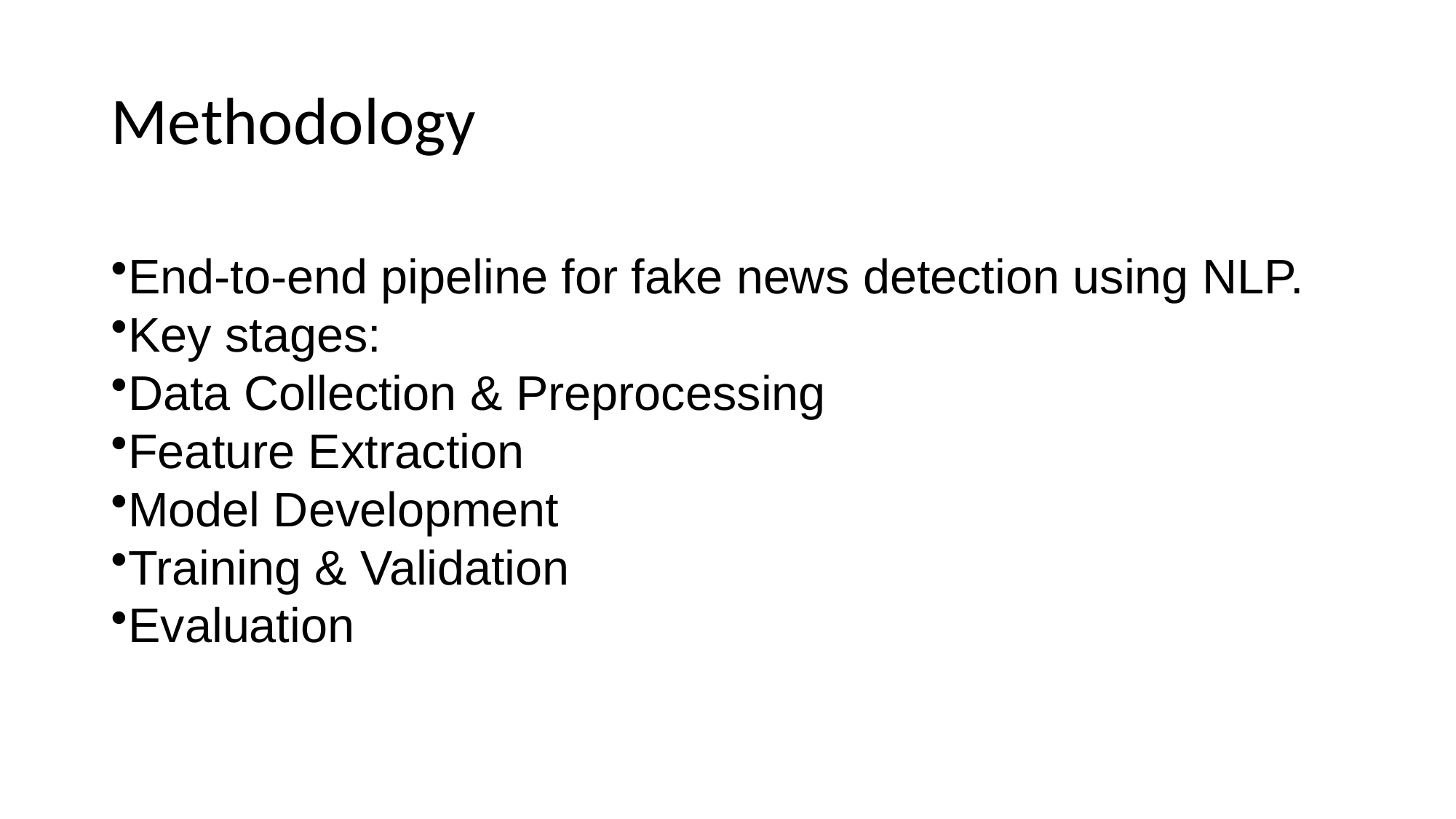

# Methodology
End-to-end pipeline for fake news detection using NLP.
Key stages:
Data Collection & Preprocessing
Feature Extraction
Model Development
Training & Validation
Evaluation